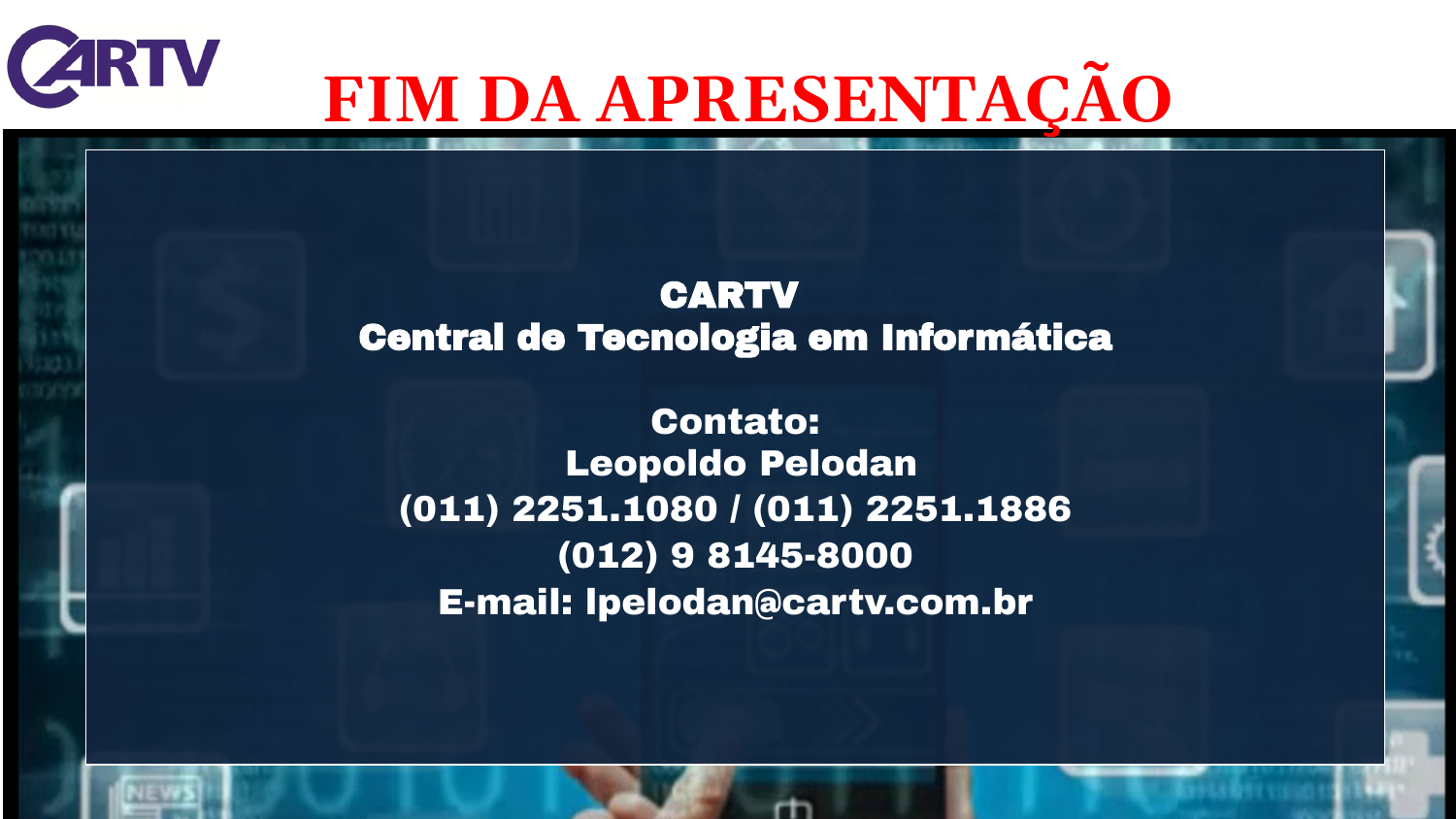

FIM DA APRESENTAÇÃO

CARTV
Central de Tecnologia em Informática

Contato:
 Leopoldo Pelodan
(011) 2251.1080 / (011) 2251.1886
(012) 9 8145-8000
E-mail: lpelodan@cartv.com.br